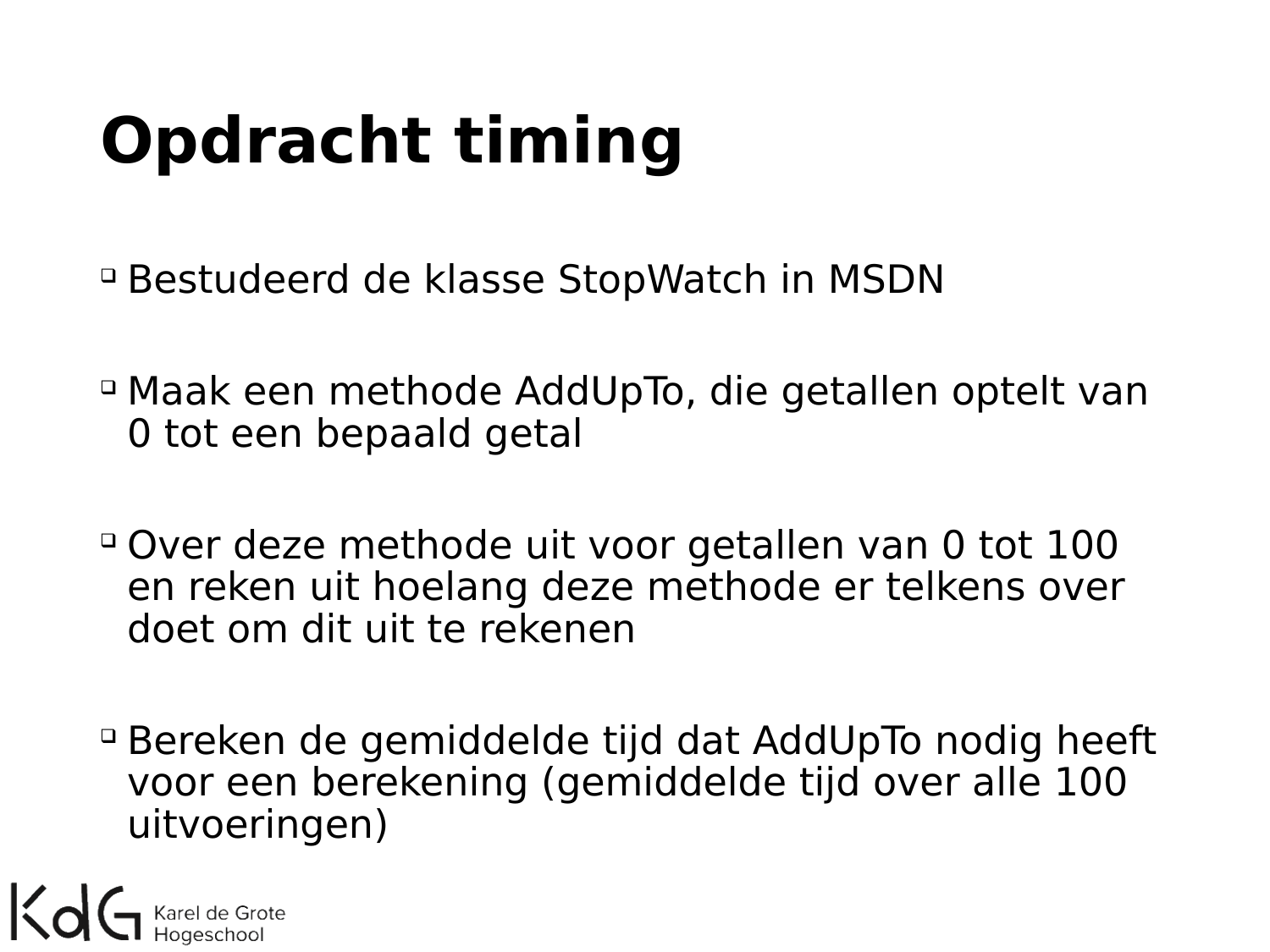

# Opdracht timing
Bestudeerd de klasse StopWatch in MSDN

Maak een methode AddUpTo, die getallen optelt van 0 tot een bepaald getal

Over deze methode uit voor getallen van 0 tot 100 en reken uit hoelang deze methode er telkens over doet om dit uit te rekenen

Bereken de gemiddelde tijd dat AddUpTo nodig heeft voor een berekening (gemiddelde tijd over alle 100 uitvoeringen)